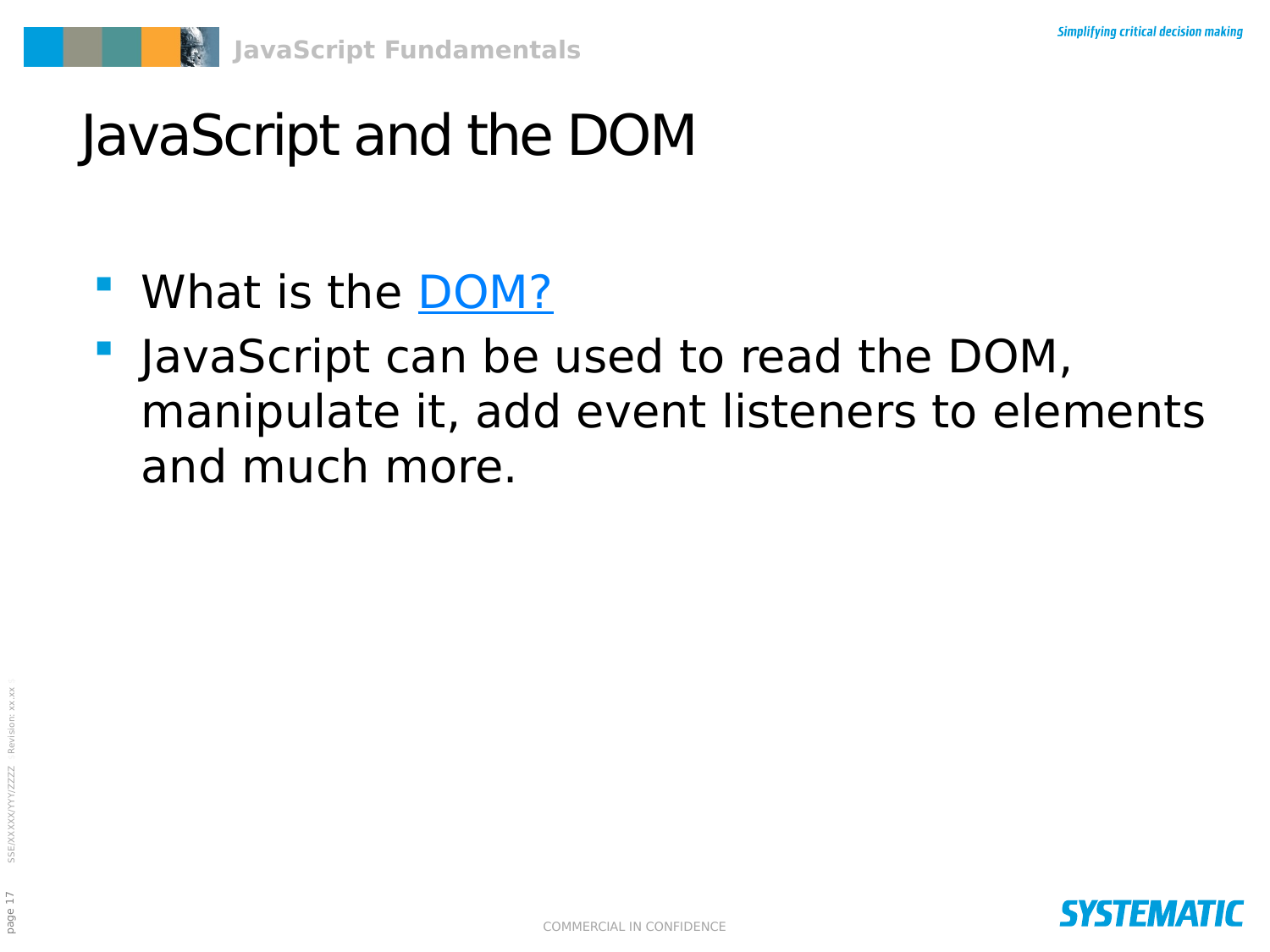

# JavaScript and the DOM

What is the DOM?
JavaScript can be used to read the DOM, manipulate it, add event listeners to elements and much more.